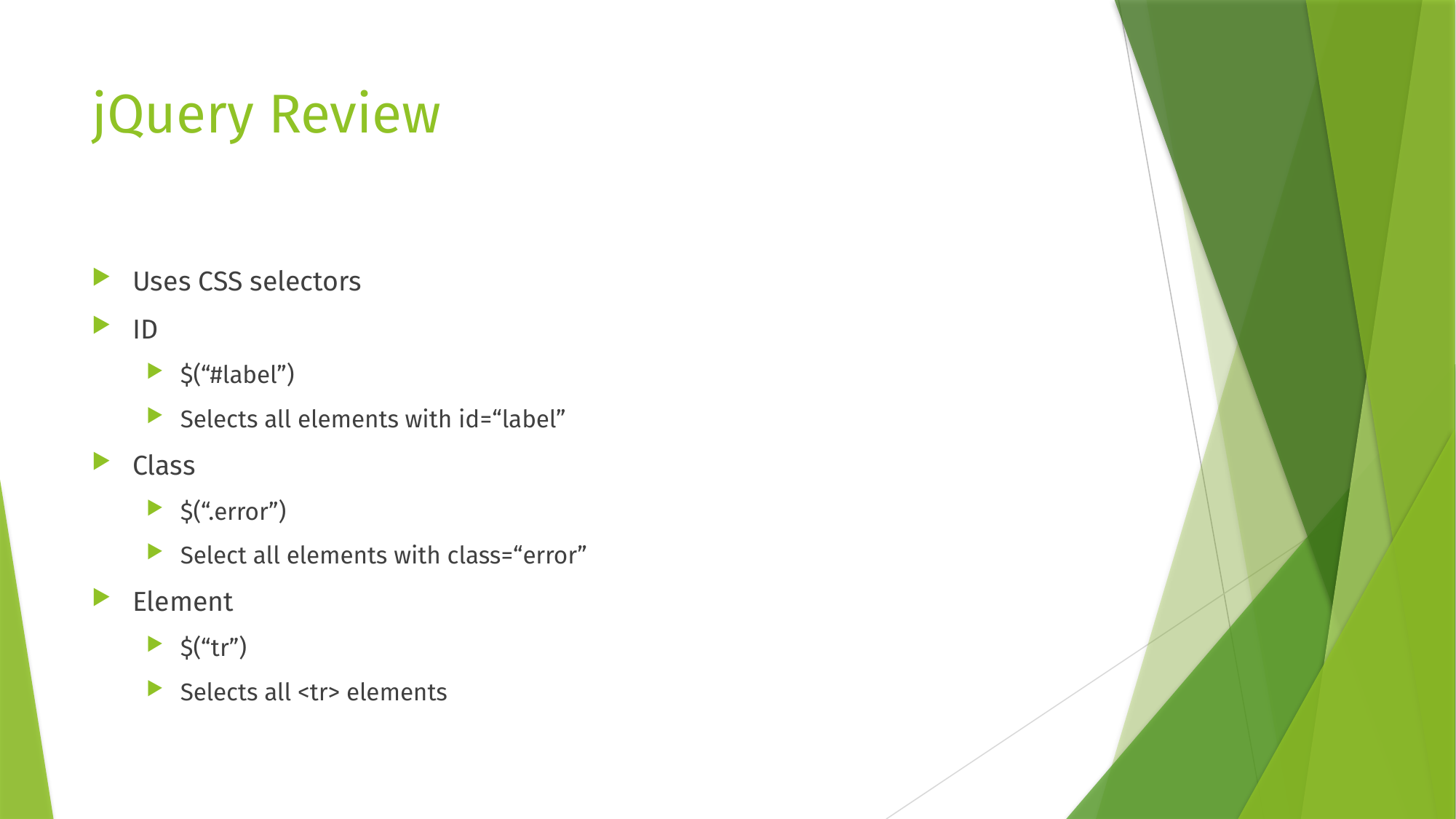

# jQuery Review
Uses CSS selectors
ID
$(“#label”)
Selects all elements with id=“label”
Class
$(“.error”)
Select all elements with class=“error”
Element
$(“tr”)
Selects all <tr> elements